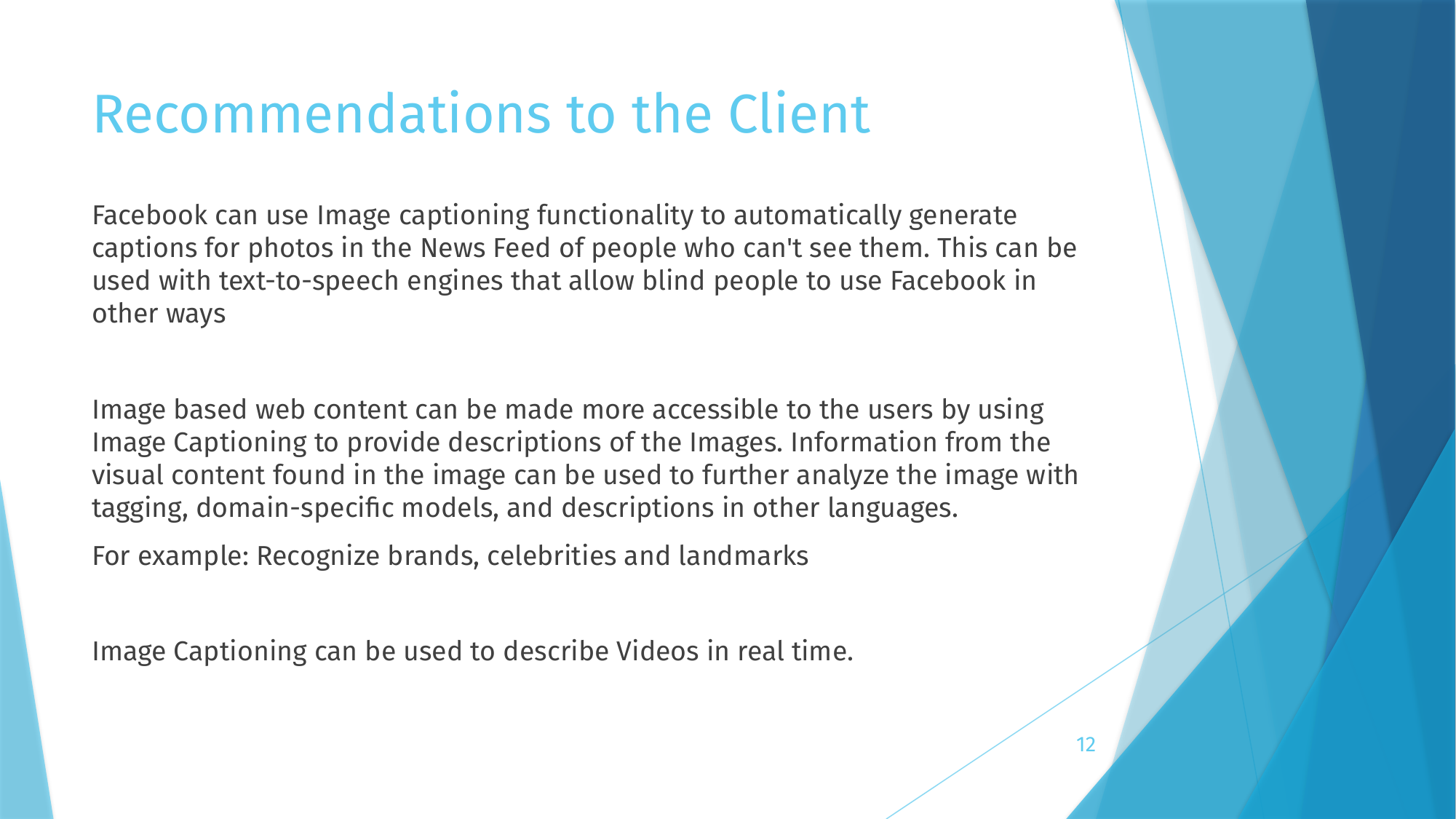

# Recommendations to the Client
Facebook can use Image captioning functionality to automatically generate captions for photos in the News Feed of people who can't see them. This can be used with text-to-speech engines that allow blind people to use Facebook in other ways

Image based web content can be made more accessible to the users by using Image Captioning to provide descriptions of the Images. Information from the visual content found in the image can be used to further analyze the image with tagging, domain-specific models, and descriptions in other languages.
For example: Recognize brands, celebrities and landmarks

Image Captioning can be used to describe Videos in real time.
12